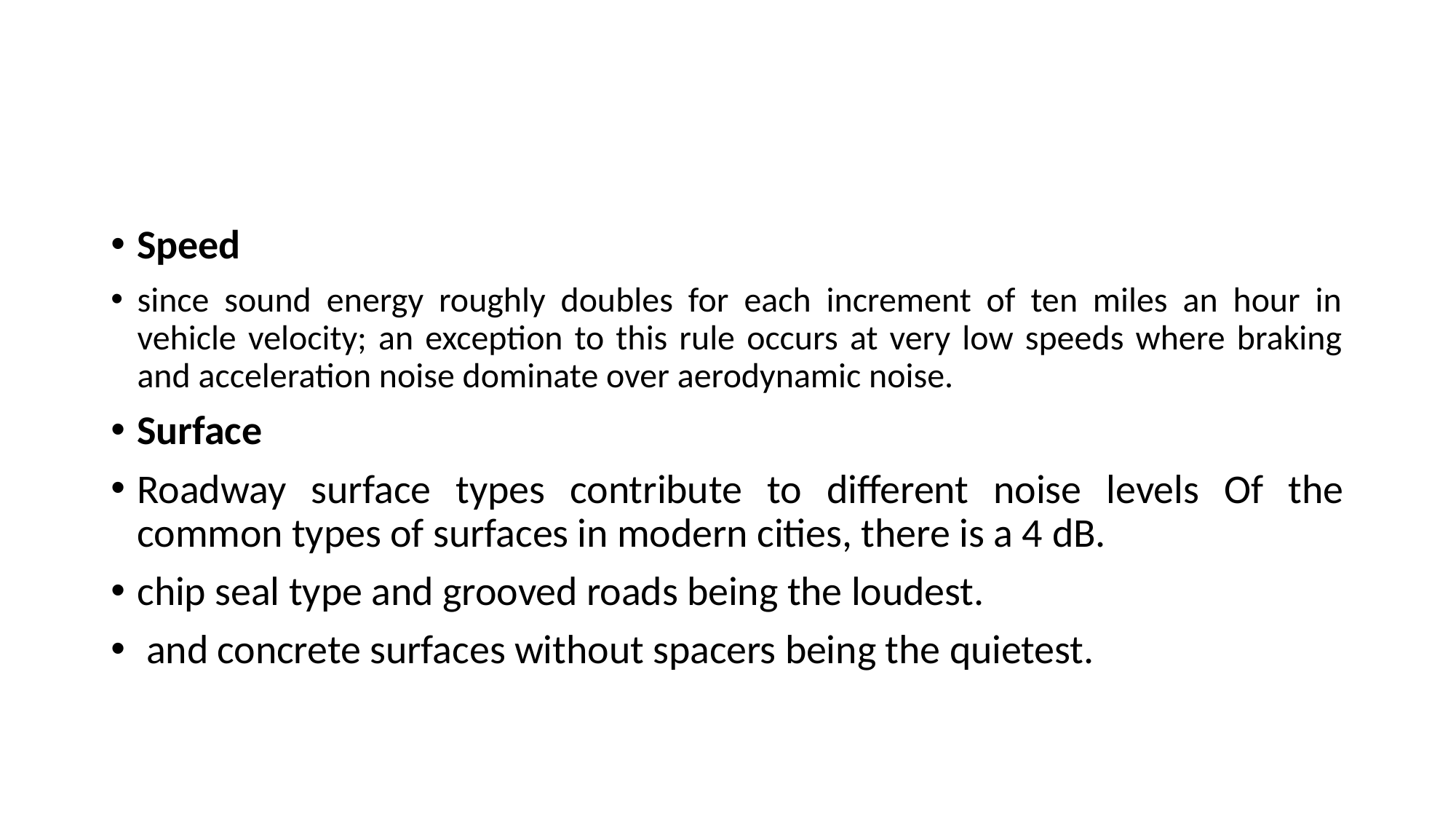

Speed
since sound energy roughly doubles for each increment of ten miles an hour in vehicle velocity; an exception to this rule occurs at very low speeds where braking and acceleration noise dominate over aerodynamic noise.
Surface
Roadway surface types contribute to different noise levels Of the common types of surfaces in modern cities, there is a 4 dB.
chip seal type and grooved roads being the loudest.
 and concrete surfaces without spacers being the quietest.